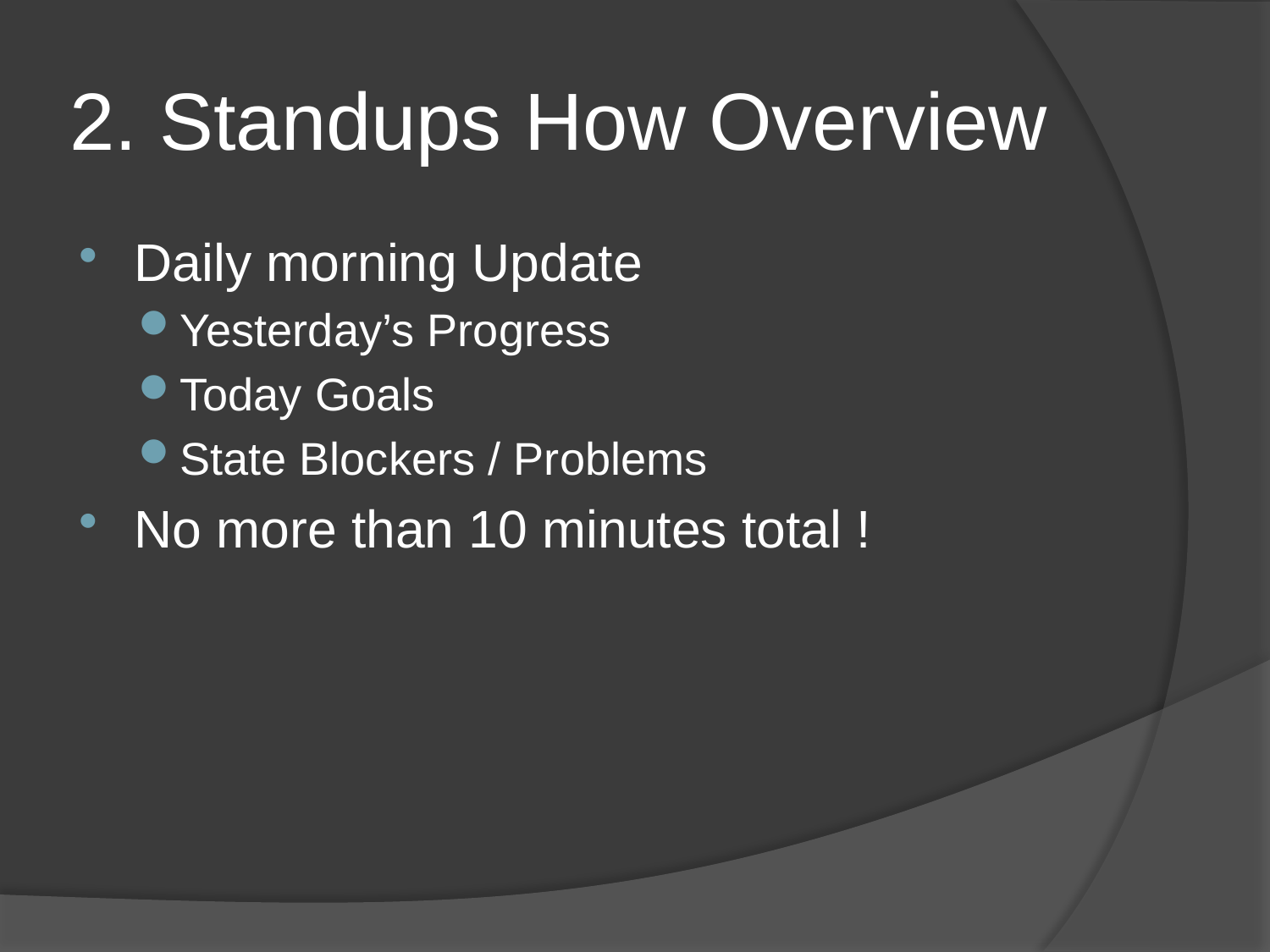

# 2. Standups How Overview
Daily morning Update
Yesterday’s Progress
Today Goals
State Blockers / Problems
No more than 10 minutes total !